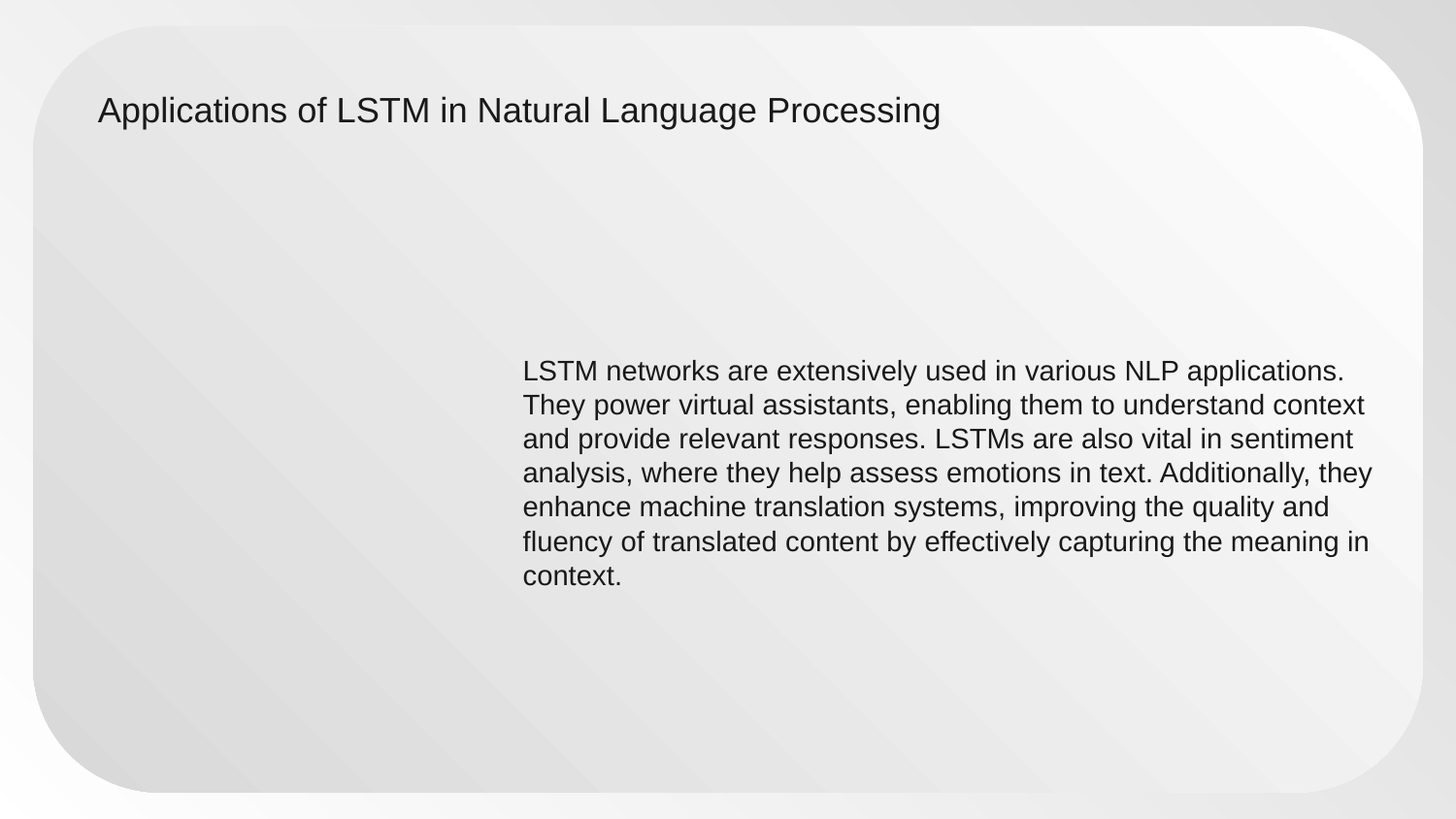

# Applications of LSTM in Natural Language Processing
LSTM networks are extensively used in various NLP applications. They power virtual assistants, enabling them to understand context and provide relevant responses. LSTMs are also vital in sentiment analysis, where they help assess emotions in text. Additionally, they enhance machine translation systems, improving the quality and fluency of translated content by effectively capturing the meaning in context.